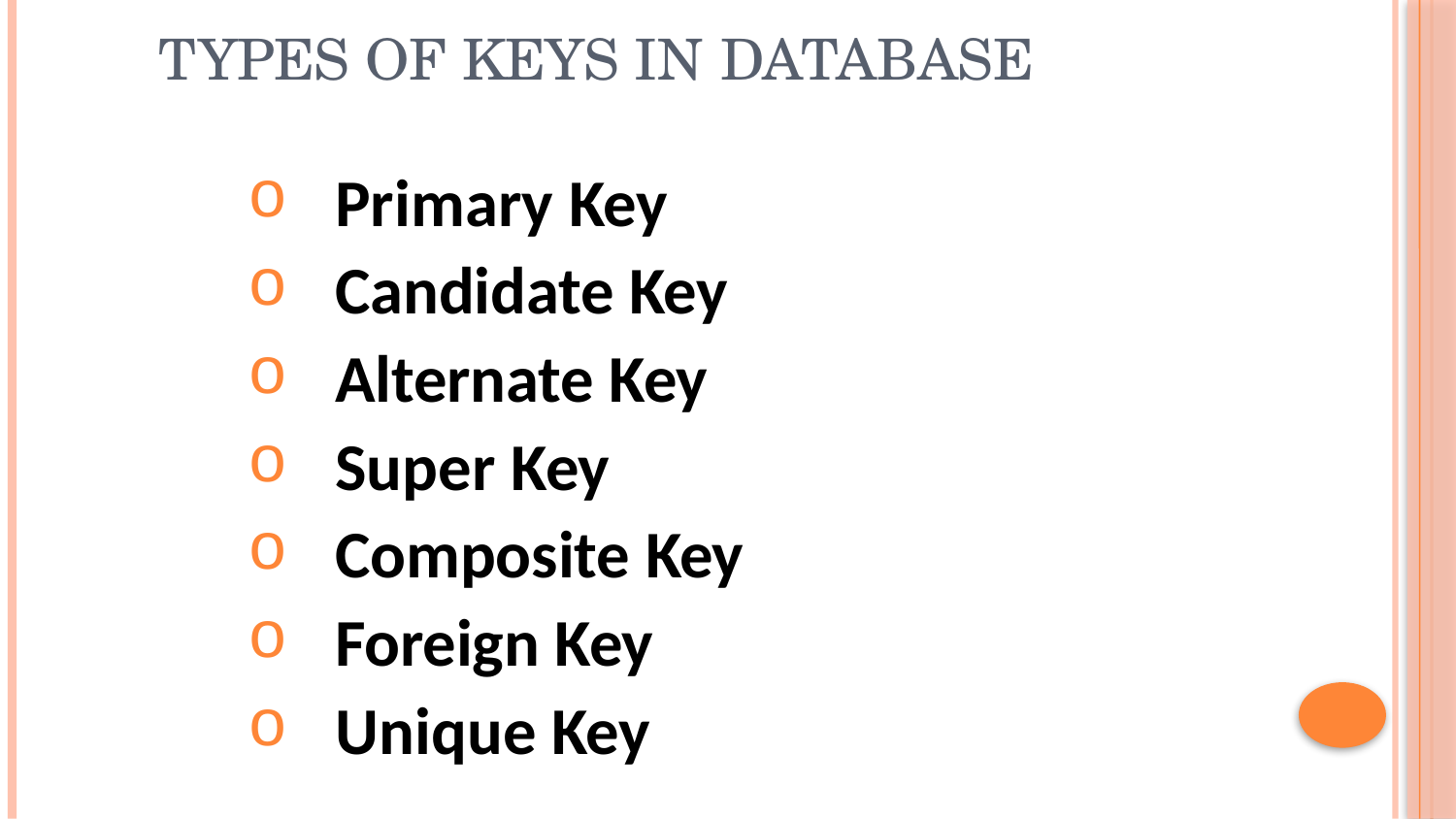

# Types of Keys in Database
 Primary Key
 Candidate Key
 Alternate Key
 Super Key
 Composite Key
 Foreign Key
 Unique Key